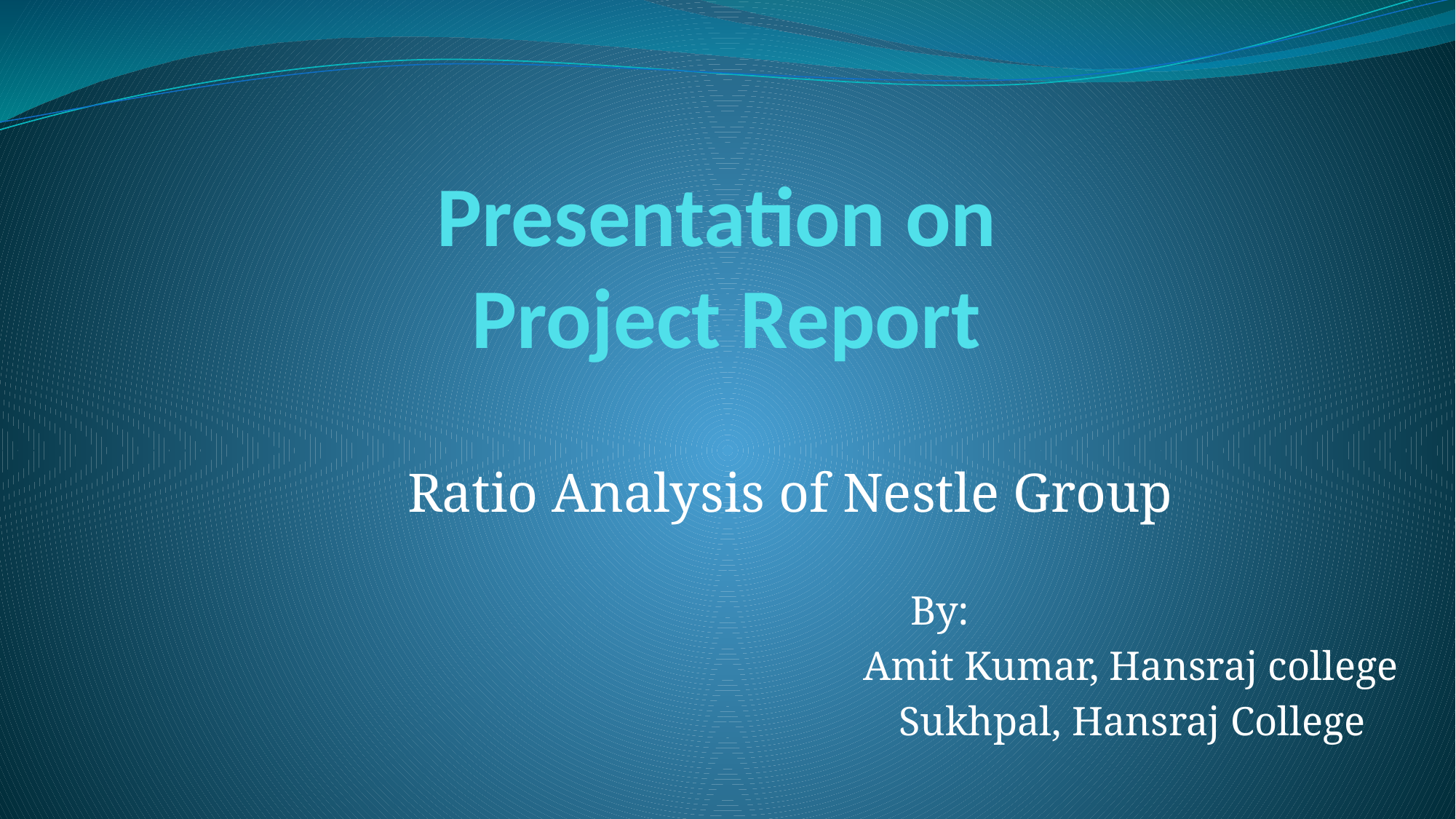

# Presentation on Project Report
Ratio Analysis of Nestle Group

		        By:
				          Amit Kumar, Hansraj college
			                                   Sukhpal, Hansraj College